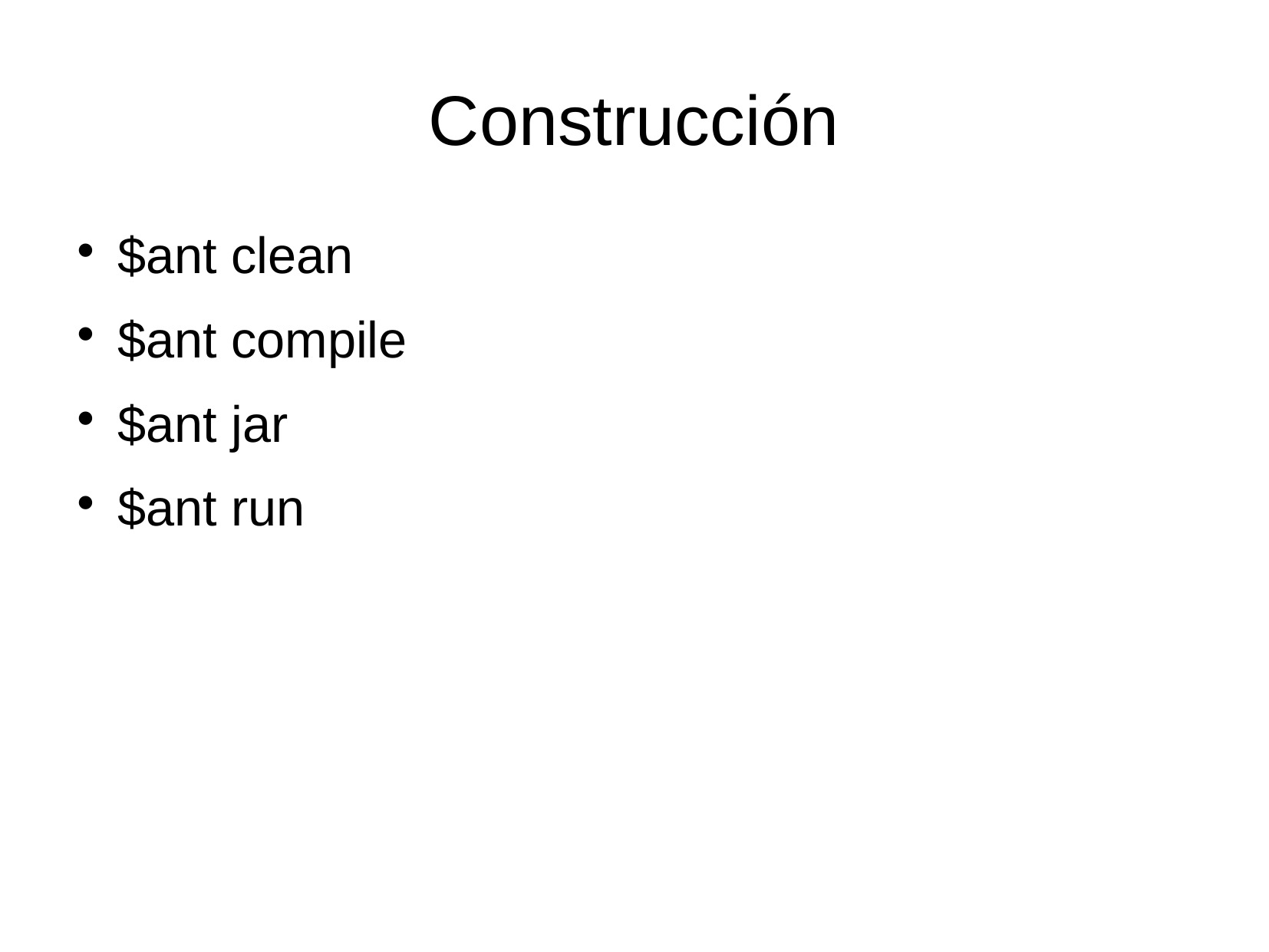

Construcción
$ant clean
$ant compile
$ant jar
$ant run